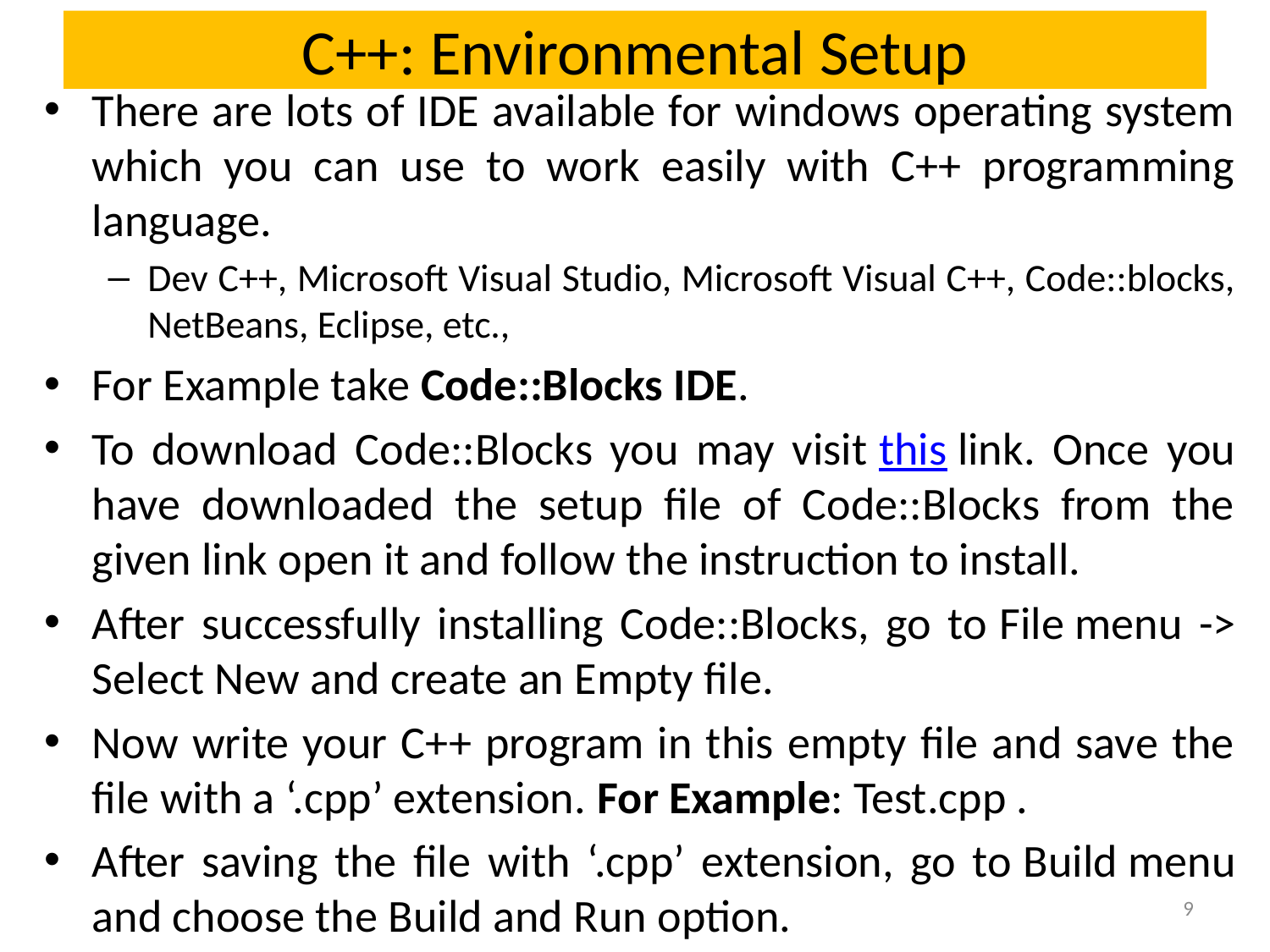

# C++: Environmental Setup
There are lots of IDE available for windows operating system which you can use to work easily with C++ programming language.
Dev C++, Microsoft Visual Studio, Microsoft Visual C++, Code::blocks, NetBeans, Eclipse, etc.,
For Example take Code::Blocks IDE.
To download Code::Blocks you may visit this link. Once you have downloaded the setup file of Code::Blocks from the given link open it and follow the instruction to install.
After successfully installing Code::Blocks, go to File menu -> Select New and create an Empty file.
Now write your C++ program in this empty file and save the file with a ‘.cpp’ extension. For Example: Test.cpp .
After saving the file with ‘.cpp’ extension, go to Build menu and choose the Build and Run option.
9